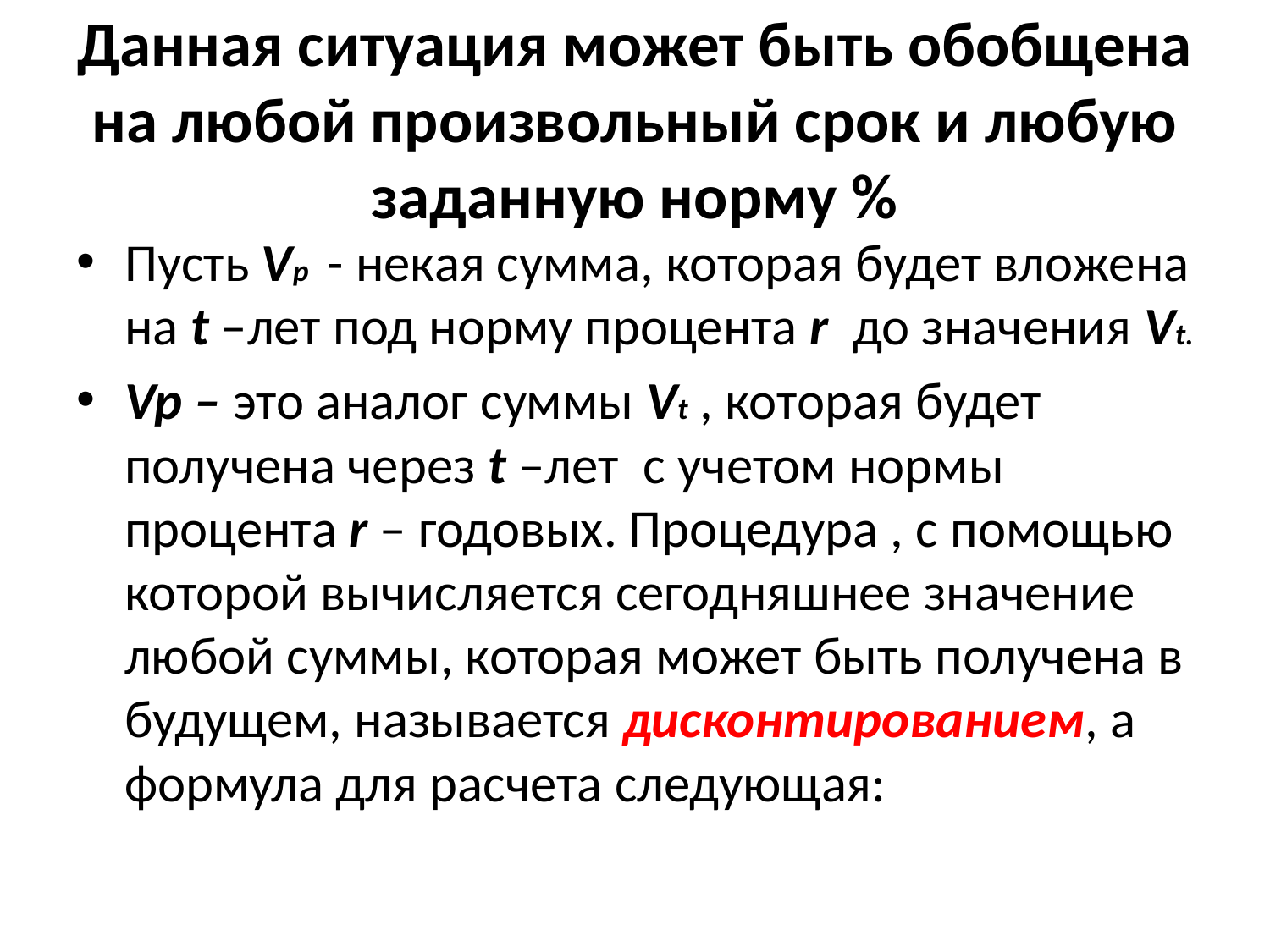

# Данная ситуация может быть обобщена на любой произвольный срок и любую заданную норму %
Пусть Vp  - некая сумма, которая будет вложена на t –лет под норму процента r  до значения Vt.
Vp – это аналог суммы Vt , которая будет получена через t –лет  с учетом нормы процента r – годовых. Процедура , с помощью которой вычисляется сегодняшнее значение любой суммы, которая может быть получена в будущем, называется дисконтированием, а формула для расчета следующая: